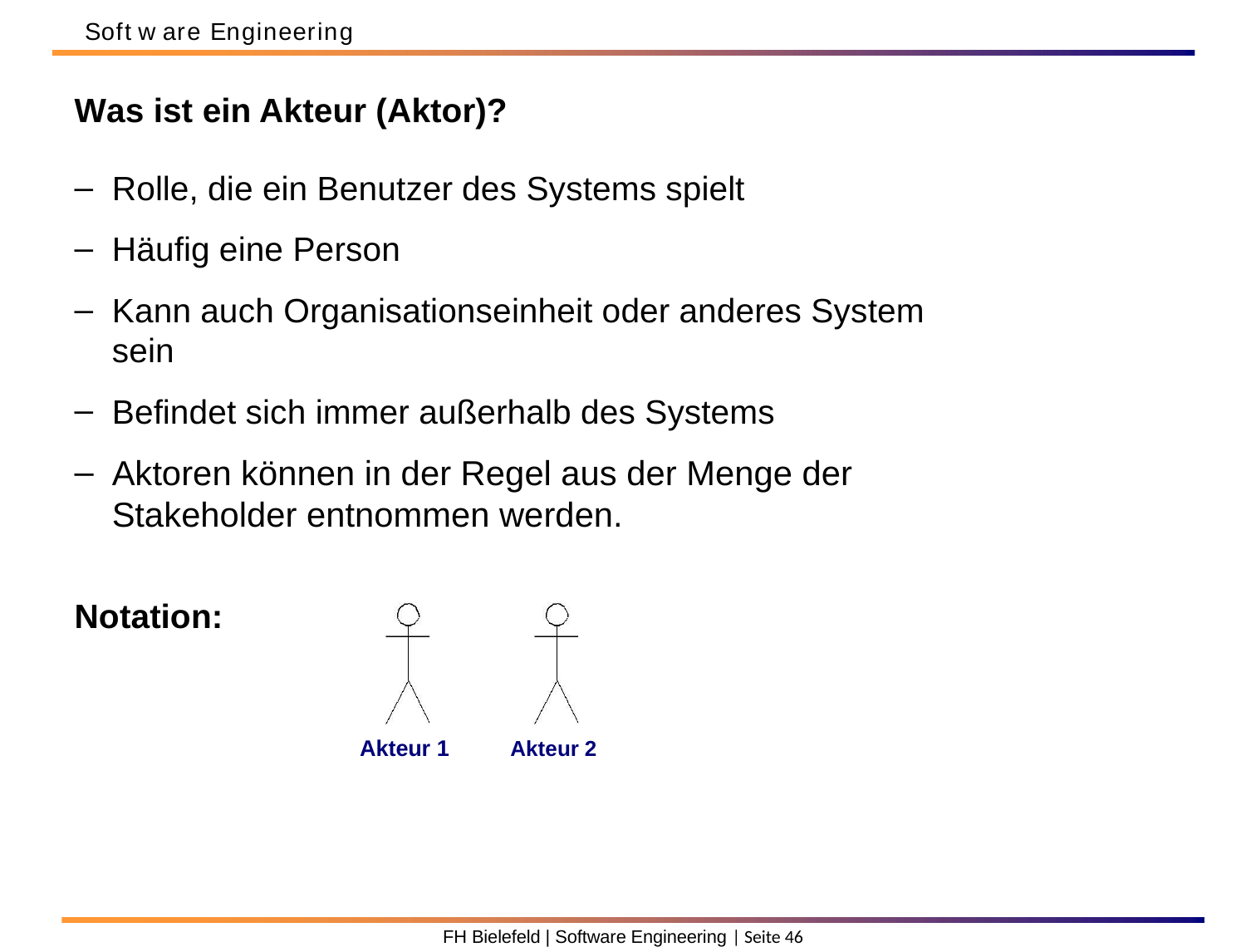

Soft w are Engineering

Was ist ein Akteur (Aktor)?

Rolle, die ein Benutzer des Systems spielt
Häufig eine Person
Kann auch Organisationseinheit oder anderes System sein
Befindet sich immer außerhalb des Systems
Aktoren können in der Regel aus der Menge der Stakeholder entnommen werden.

Notation:

Akteur 1
Akteur 2